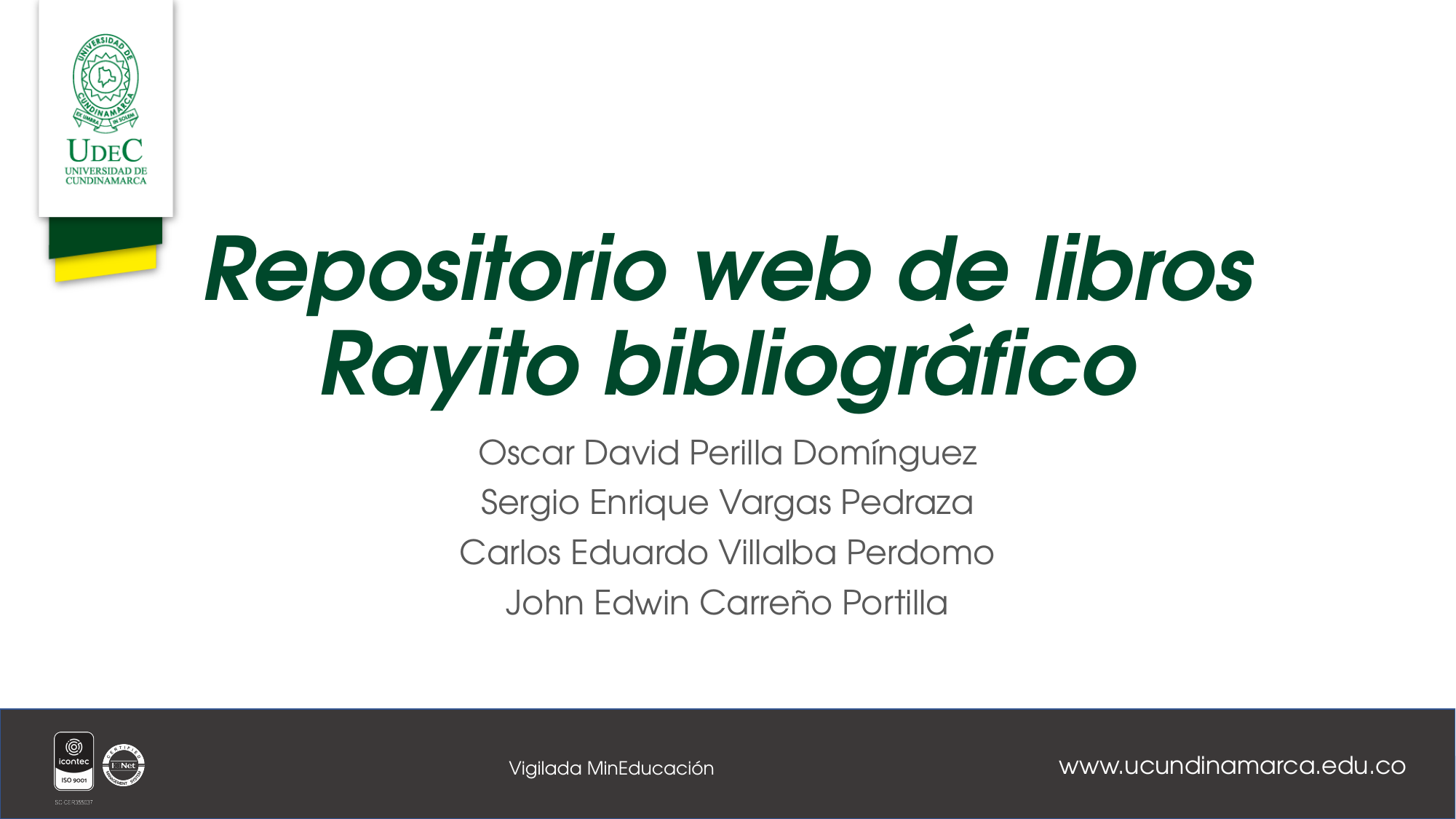

# Repositorio web de libros Rayito bibliográfico
Oscar David Perilla Domínguez
Sergio Enrique Vargas Pedraza
Carlos Eduardo Villalba Perdomo
John Edwin Carreño Portilla